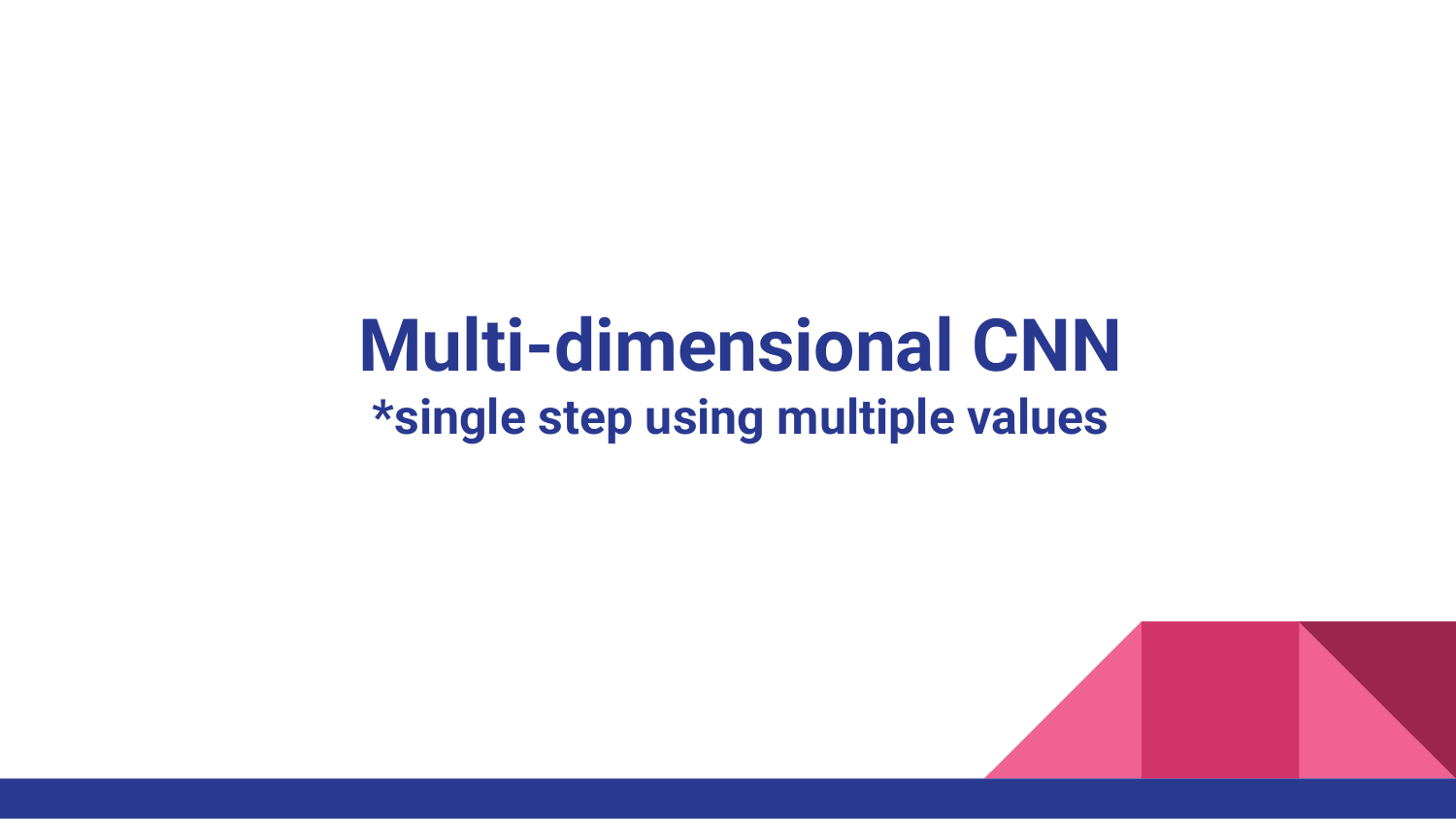

# Multi-dimensional CNN
*single step using multiple values